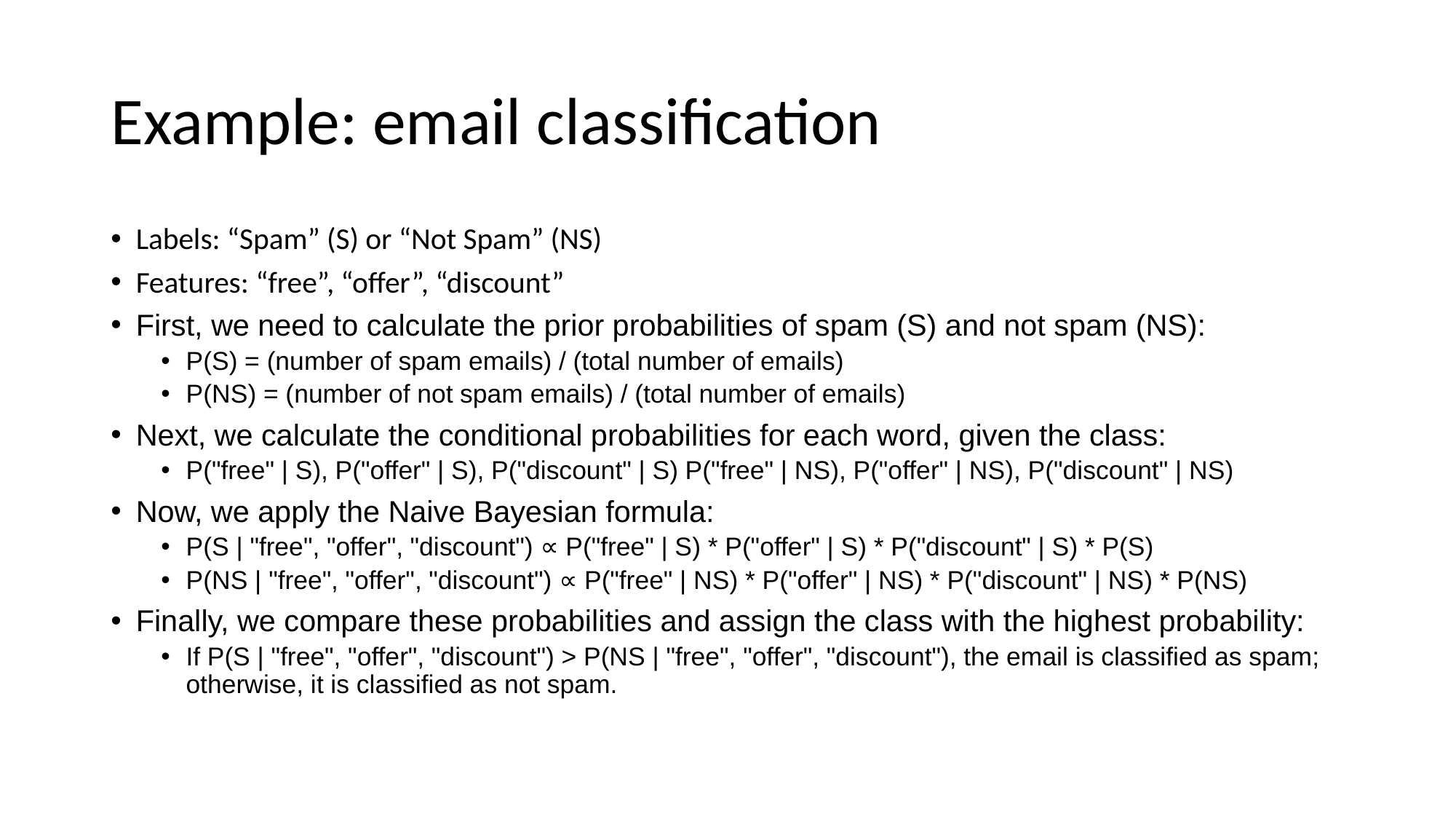

# Example: email classification
Labels: “Spam” (S) or “Not Spam” (NS)
Features: “free”, “offer”, “discount”
First, we need to calculate the prior probabilities of spam (S) and not spam (NS):
P(S) = (number of spam emails) / (total number of emails)
P(NS) = (number of not spam emails) / (total number of emails)
Next, we calculate the conditional probabilities for each word, given the class:
P("free" | S), P("offer" | S), P("discount" | S) P("free" | NS), P("offer" | NS), P("discount" | NS)
Now, we apply the Naive Bayesian formula:
P(S | "free", "offer", "discount") ∝ P("free" | S) * P("offer" | S) * P("discount" | S) * P(S)
P(NS | "free", "offer", "discount") ∝ P("free" | NS) * P("offer" | NS) * P("discount" | NS) * P(NS)
Finally, we compare these probabilities and assign the class with the highest probability:
If P(S | "free", "offer", "discount") > P(NS | "free", "offer", "discount"), the email is classified as spam; otherwise, it is classified as not spam.